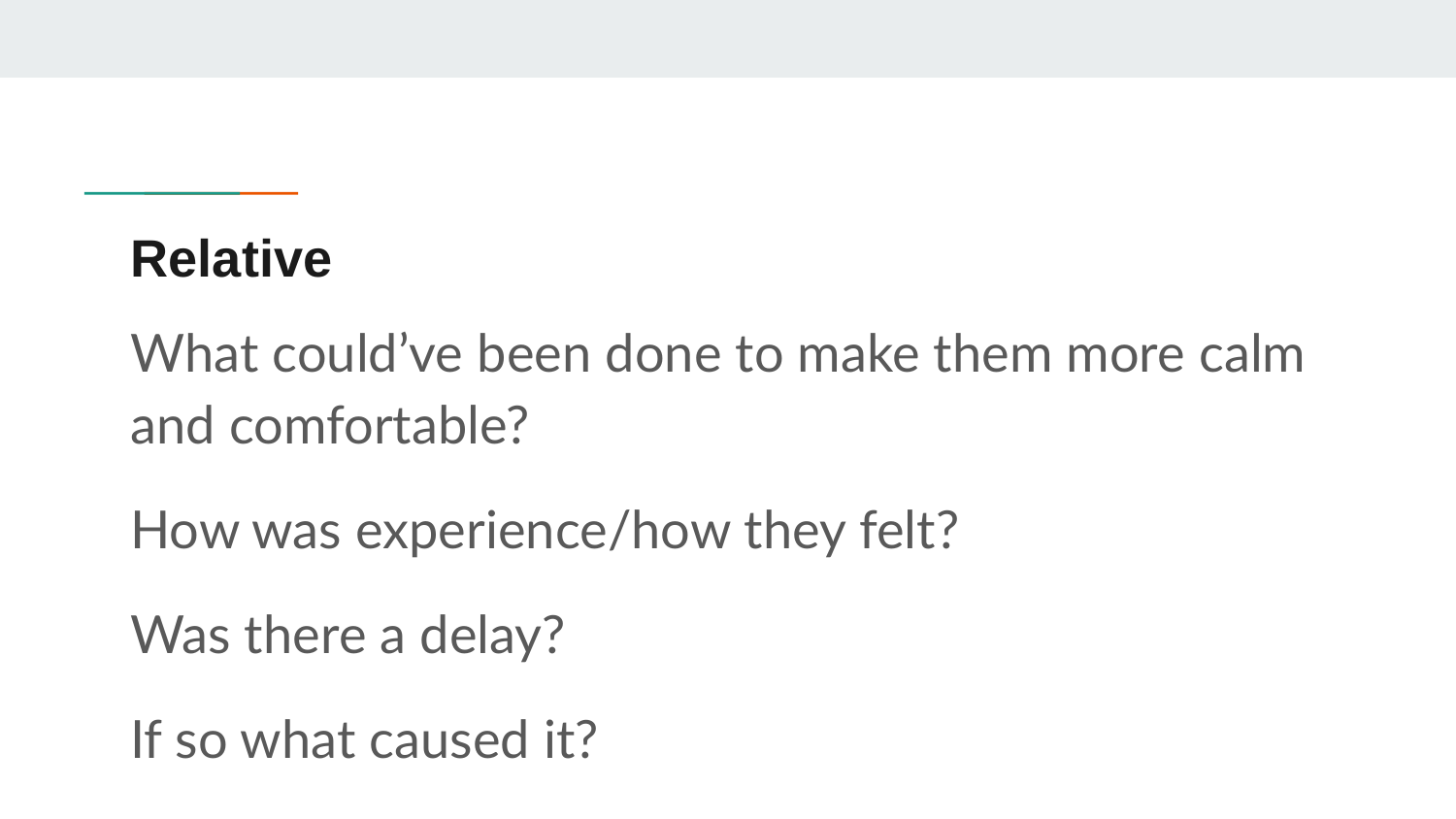

# Relative
What could’ve been done to make them more calm and comfortable?
How was experience/how they felt?
Was there a delay?
If so what caused it?